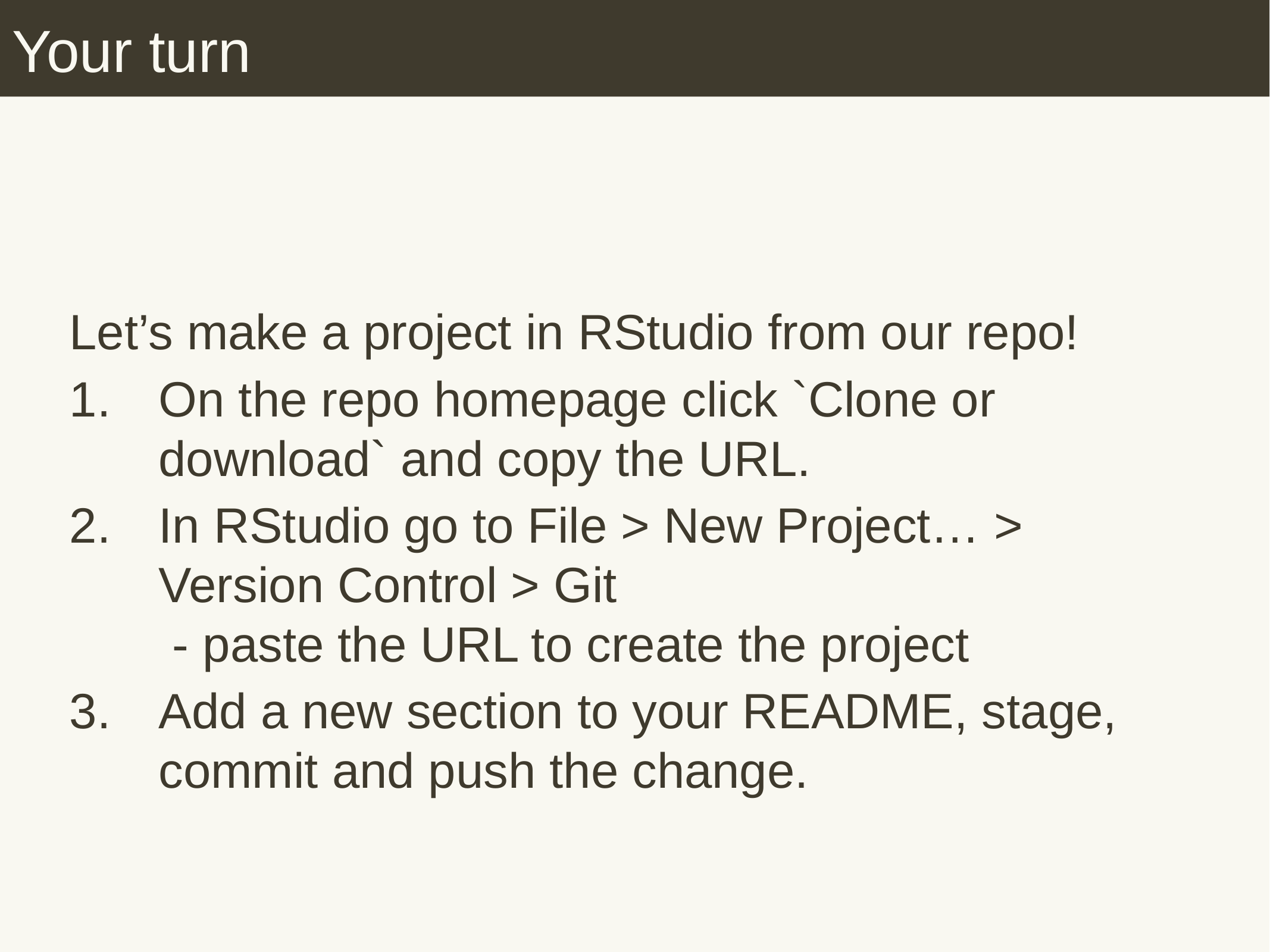

# Your turn
Let’s make a project in RStudio from our repo!
On the repo homepage click `Clone or download` and copy the URL.
In RStudio go to File > New Project… > Version Control > Git
 - paste the URL to create the project
Add a new section to your README, stage, commit and push the change.